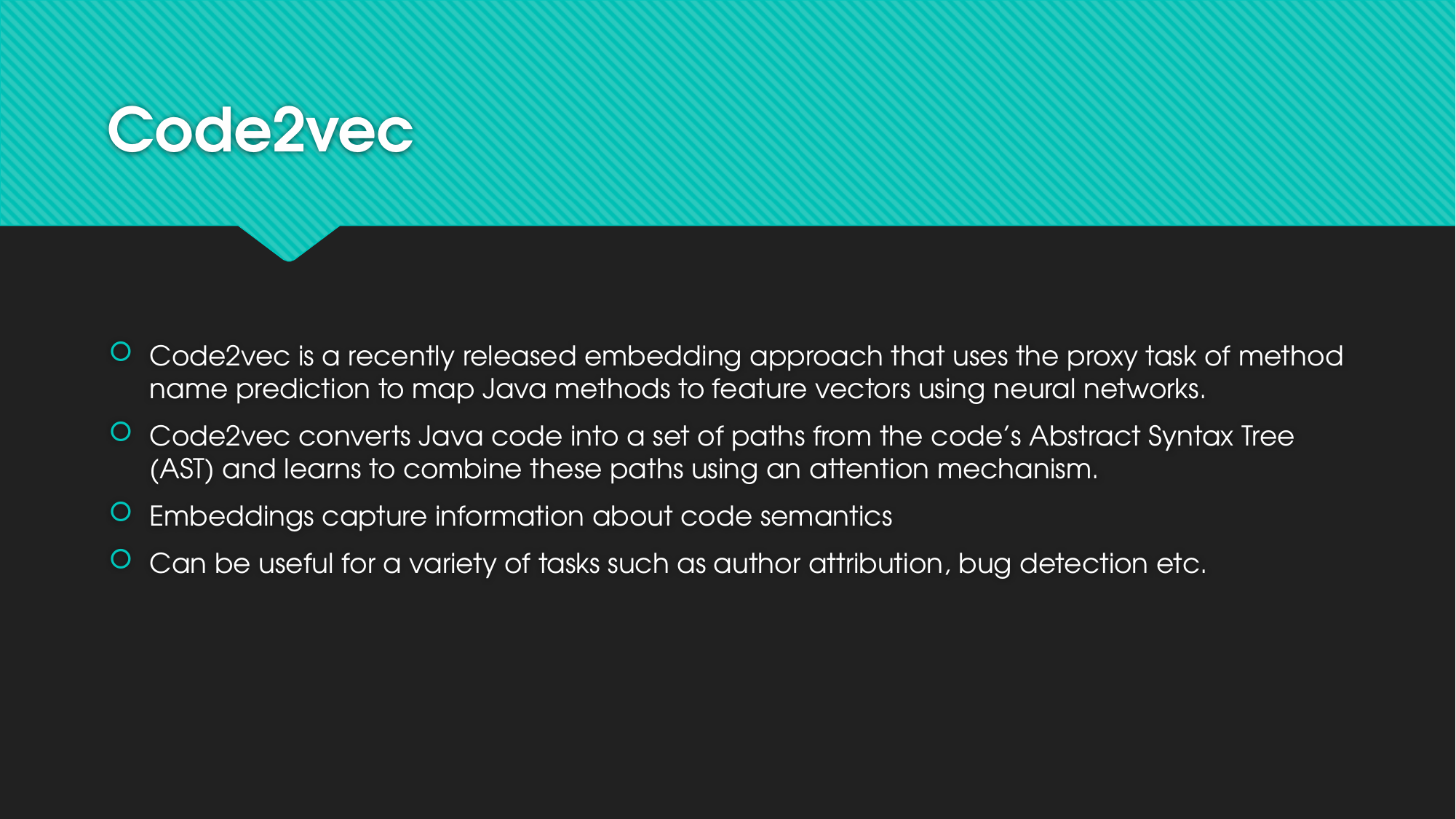

# Code2vec
Code2vec is a recently released embedding approach that uses the proxy task of method name prediction to map Java methods to feature vectors using neural networks.
Code2vec converts Java code into a set of paths from the code’s Abstract Syntax Tree (AST) and learns to combine these paths using an attention mechanism.
Embeddings capture information about code semantics
Can be useful for a variety of tasks such as author attribution, bug detection etc.